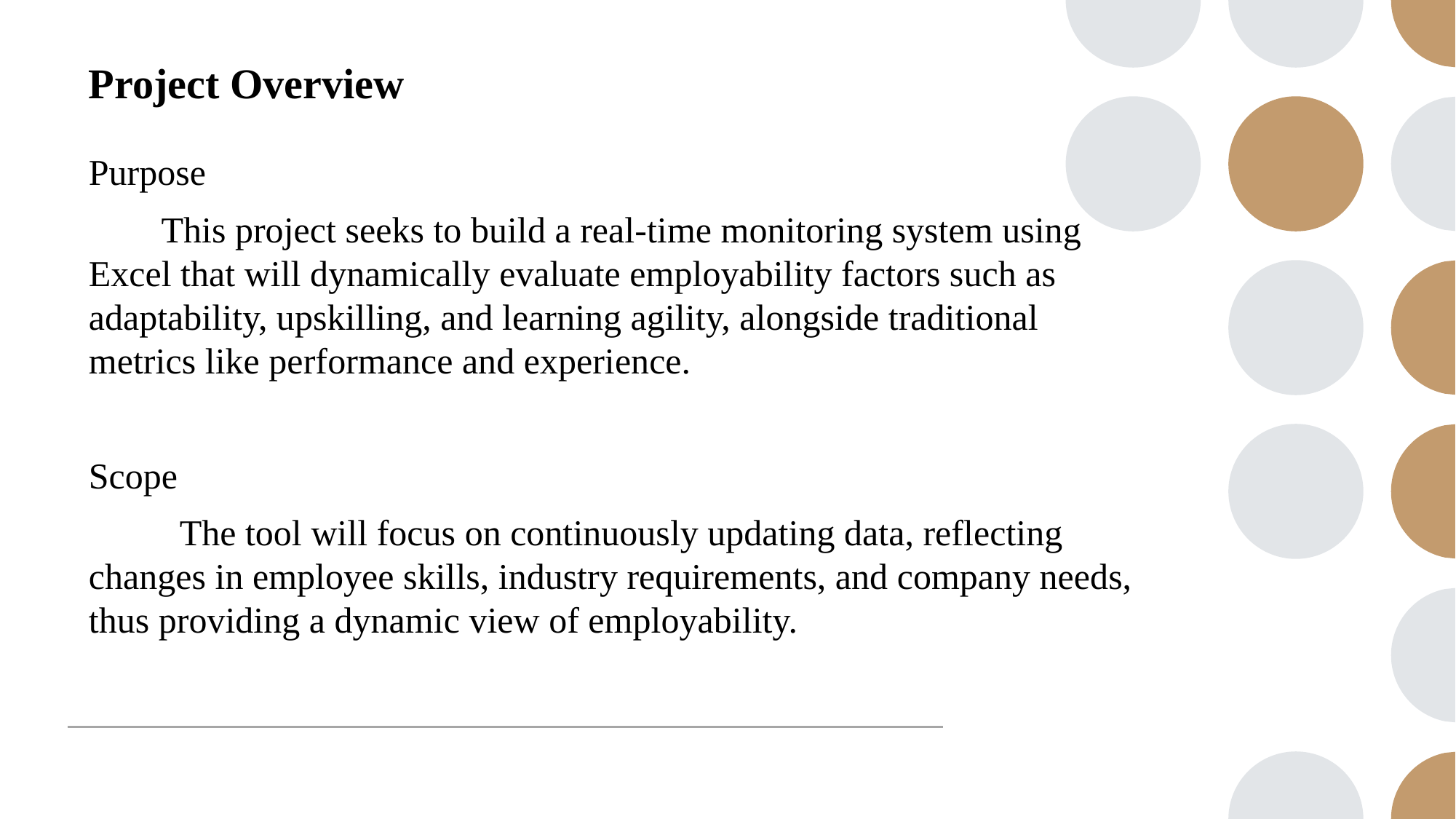

# Project Overview
Purpose
        This project seeks to build a real-time monitoring system using Excel that will dynamically evaluate employability factors such as adaptability, upskilling, and learning agility, alongside traditional metrics like performance and experience.

Scope
          The tool will focus on continuously updating data, reflecting changes in employee skills, industry requirements, and company needs, thus providing a dynamic view of employability.